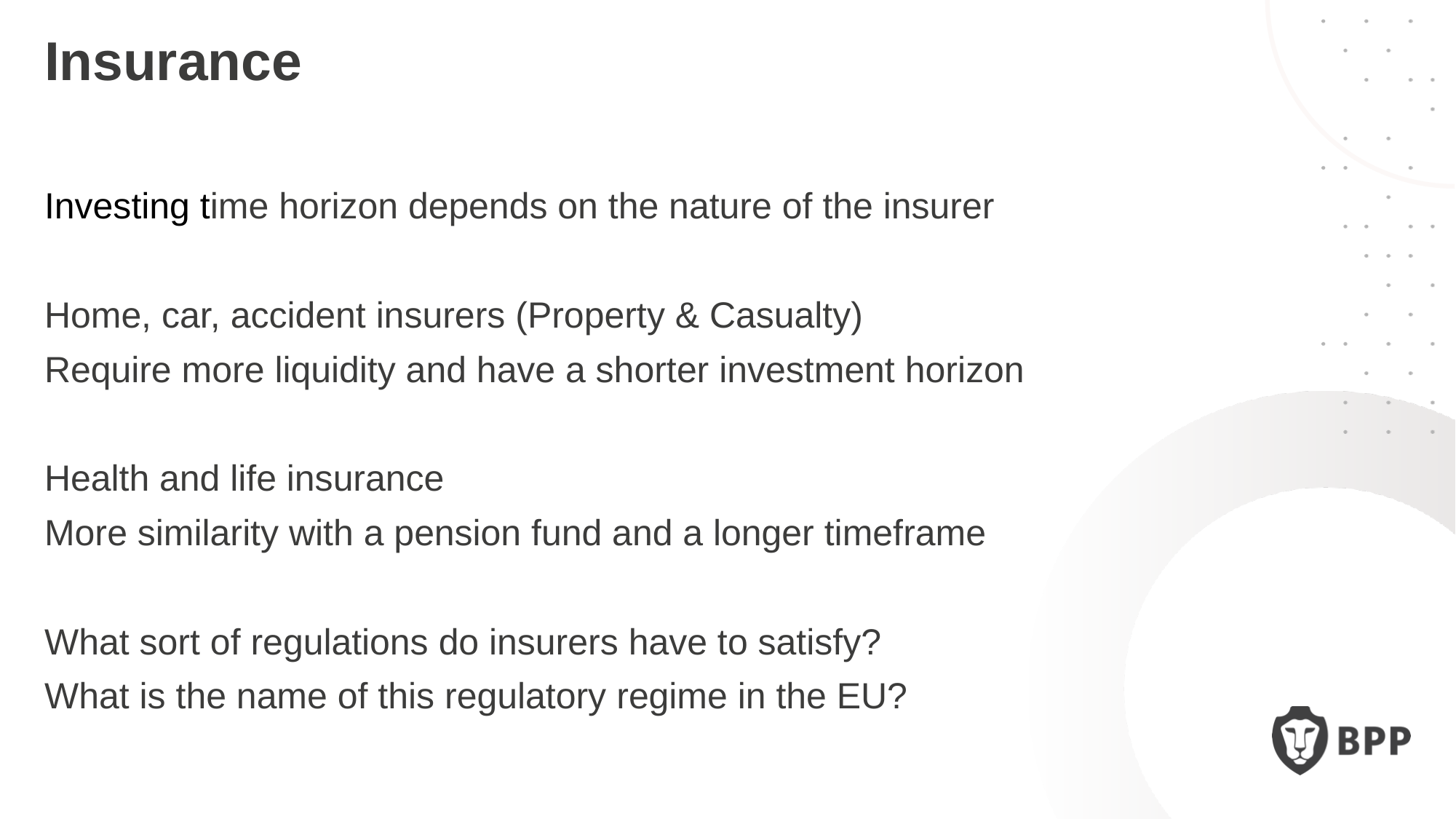

Insurance

Investing time horizon depends on the nature of the insurer

Home, car, accident insurers (Property & Casualty)
Require more liquidity and have a shorter investment horizon

Health and life insurance
More similarity with a pension fund and a longer timeframe

What sort of regulations do insurers have to satisfy?
What is the name of this regulatory regime in the EU?